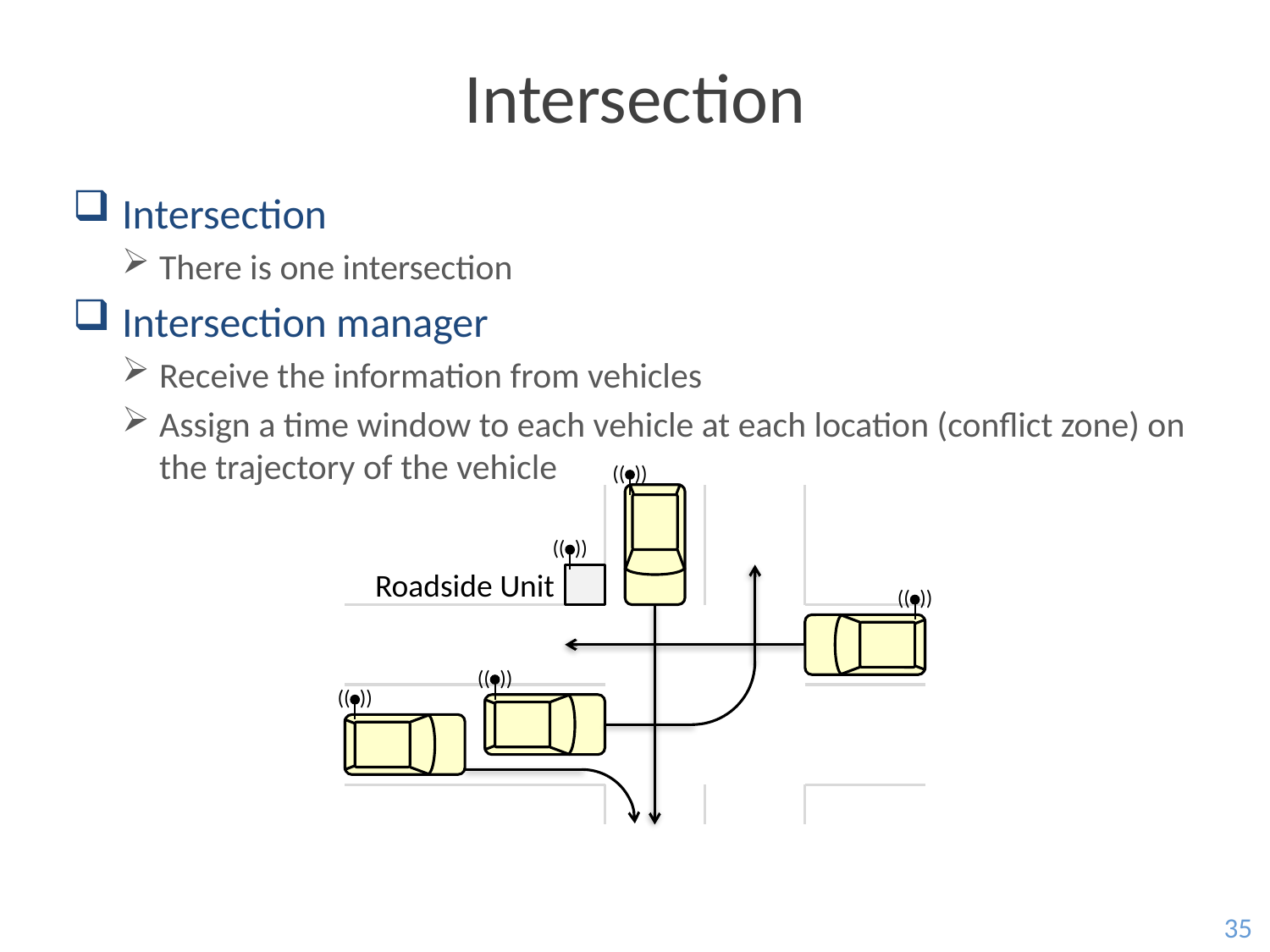

# Intersection
Intersection
There is one intersection
Intersection manager
Receive the information from vehicles
Assign a time window to each vehicle at each location (conflict zone) on the trajectory of the vehicle
((  ))

((  ))

Roadside Unit

((  ))

((  ))

((  ))

35